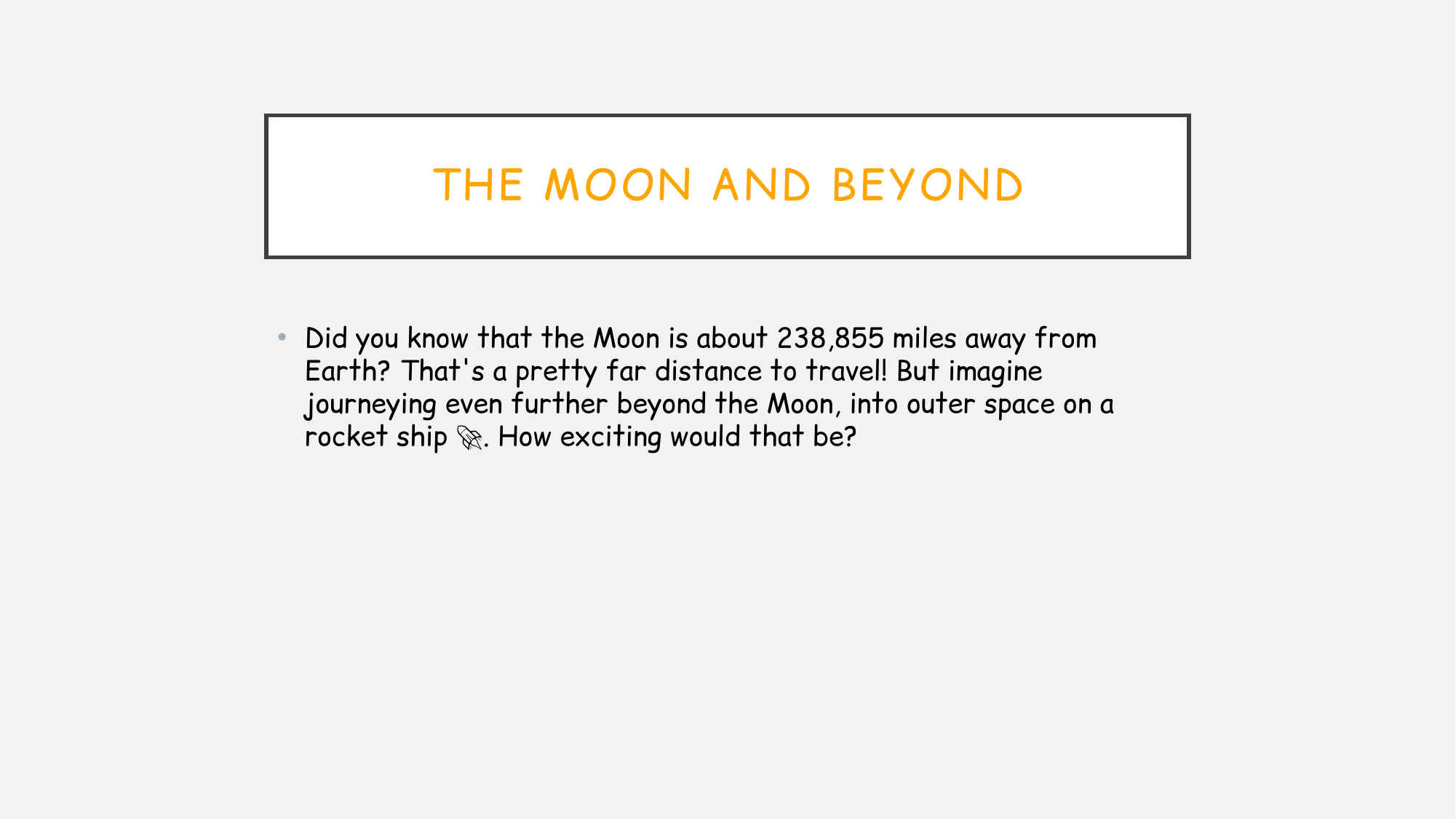

# The Moon and Beyond
Did you know that the Moon is about 238,855 miles away from Earth? That's a pretty far distance to travel! But imagine journeying even further beyond the Moon, into outer space on a rocket ship 🚀. How exciting would that be?